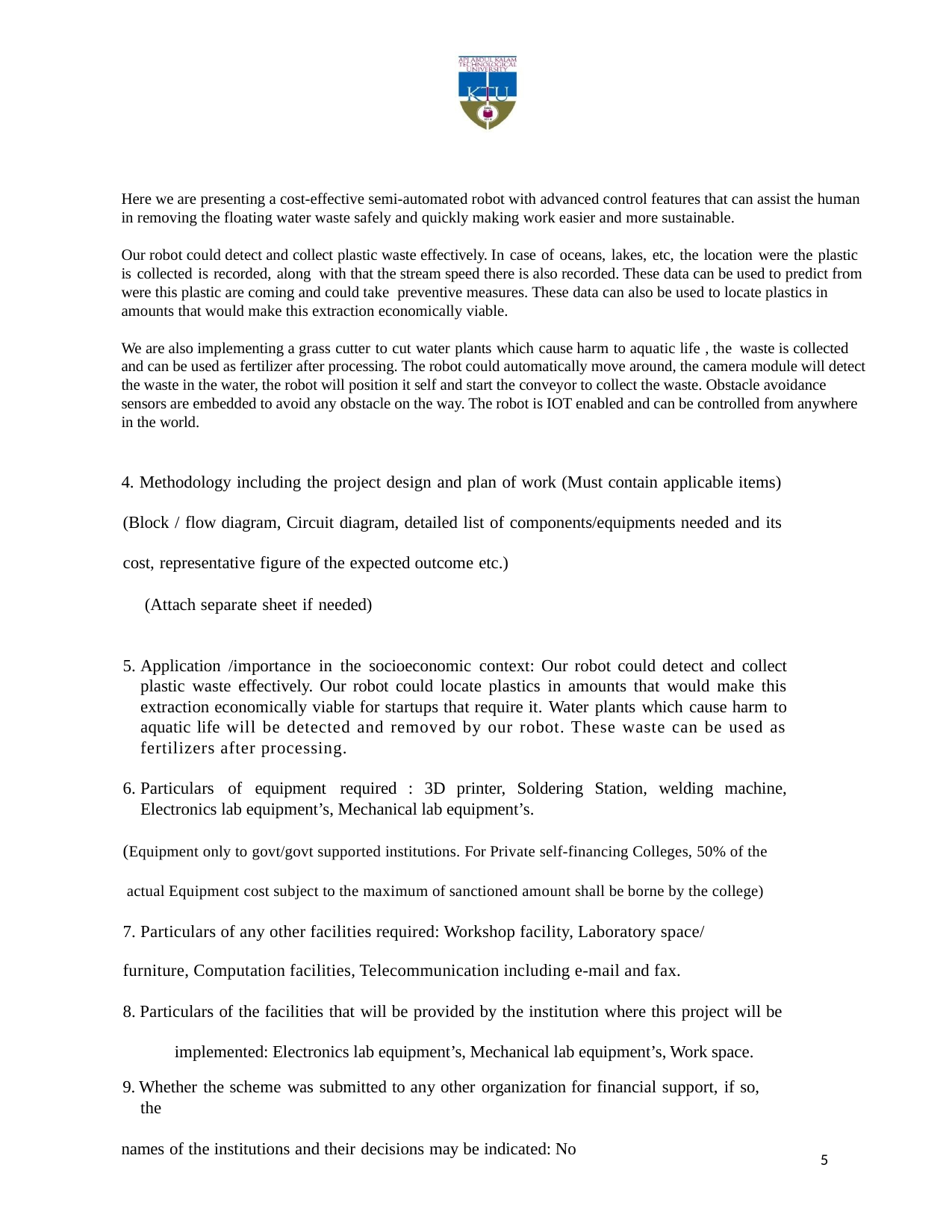

Here we are presenting a cost-effective semi-automated robot with advanced control features that can assist the human in removing the floating water waste safely and quickly making work easier and more sustainable.

Our robot could detect and collect plastic waste effectively. In case of oceans, lakes, etc, the location were the plastic is collected is recorded, along  with that the stream speed there is also recorded. These data can be used to predict from were this plastic are coming and could take  preventive measures. These data can also be used to locate plastics in amounts that would make this extraction economically viable.

We are also implementing a grass cutter to cut water plants which cause harm to aquatic life , the  waste is collected and can be used as fertilizer after processing. The robot could automatically move around, the camera module will detect the waste in the water, the robot will position it self and start the conveyor to collect the waste. Obstacle avoidance sensors are embedded to avoid any obstacle on the way. The robot is IOT enabled and can be controlled from anywhere in the world.

4. Methodology including the project design and plan of work (Must contain applicable items)  (Block / flow diagram, Circuit diagram, detailed list of components/equipments needed and its  cost, representative figure of the expected outcome etc.)

(Attach separate sheet if needed)

Application /importance in the socioeconomic context: Our robot could detect and collect plastic waste effectively. Our robot could locate plastics in amounts that would make this extraction economically viable for startups that require it. Water plants which cause harm to aquatic life will be detected and removed by our robot. These waste can be used as fertilizers after processing.

Particulars of equipment required : 3D printer, Soldering Station, welding machine, Electronics lab equipment’s, Mechanical lab equipment’s.
(Equipment only to govt/govt supported institutions. For Private self-financing Colleges, 50% of the  actual Equipment cost subject to the maximum of sanctioned amount shall be borne by the college)
7. Particulars of any other facilities required: Workshop facility, Laboratory space/ furniture, Computation facilities, Telecommunication including e-mail and fax.
8. Particulars of the facilities that will be provided by the institution where this project will be              implemented: Electronics lab equipment’s, Mechanical lab equipment’s, Work space.
9. Whether the scheme was submitted to any other organization for financial support, if so, the

names of the institutions and their decisions may be indicated: No
5